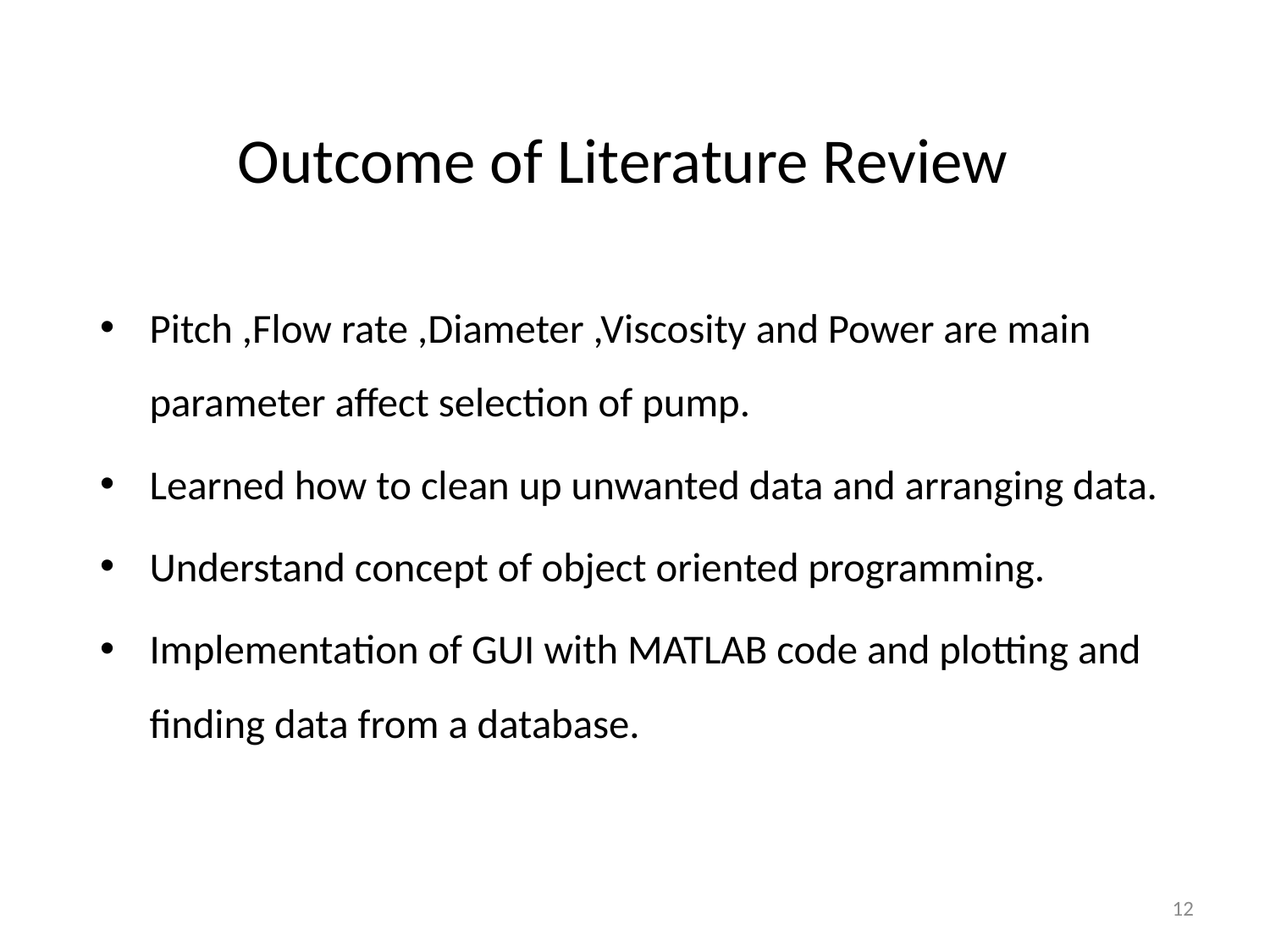

# Outcome of Literature Review
Pitch ,Flow rate ,Diameter ,Viscosity and Power are main parameter affect selection of pump.
Learned how to clean up unwanted data and arranging data.
Understand concept of object oriented programming.
Implementation of GUI with MATLAB code and plotting and finding data from a database.

12